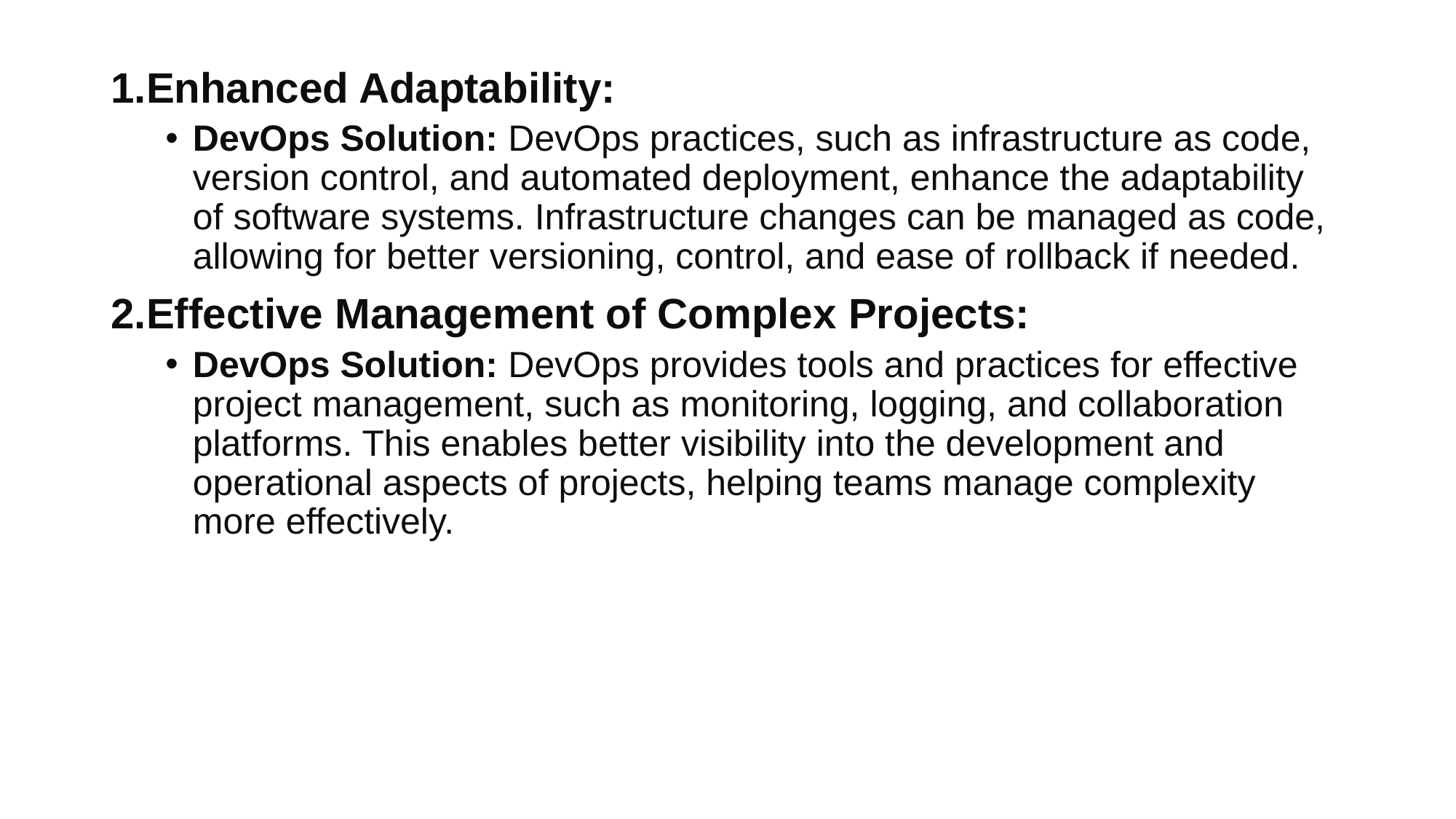

Enhanced Adaptability:
DevOps Solution: DevOps practices, such as infrastructure as code, version control, and automated deployment, enhance the adaptability of software systems. Infrastructure changes can be managed as code, allowing for better versioning, control, and ease of rollback if needed.
Effective Management of Complex Projects:
DevOps Solution: DevOps provides tools and practices for effective project management, such as monitoring, logging, and collaboration platforms. This enables better visibility into the development and operational aspects of projects, helping teams manage complexity more effectively.